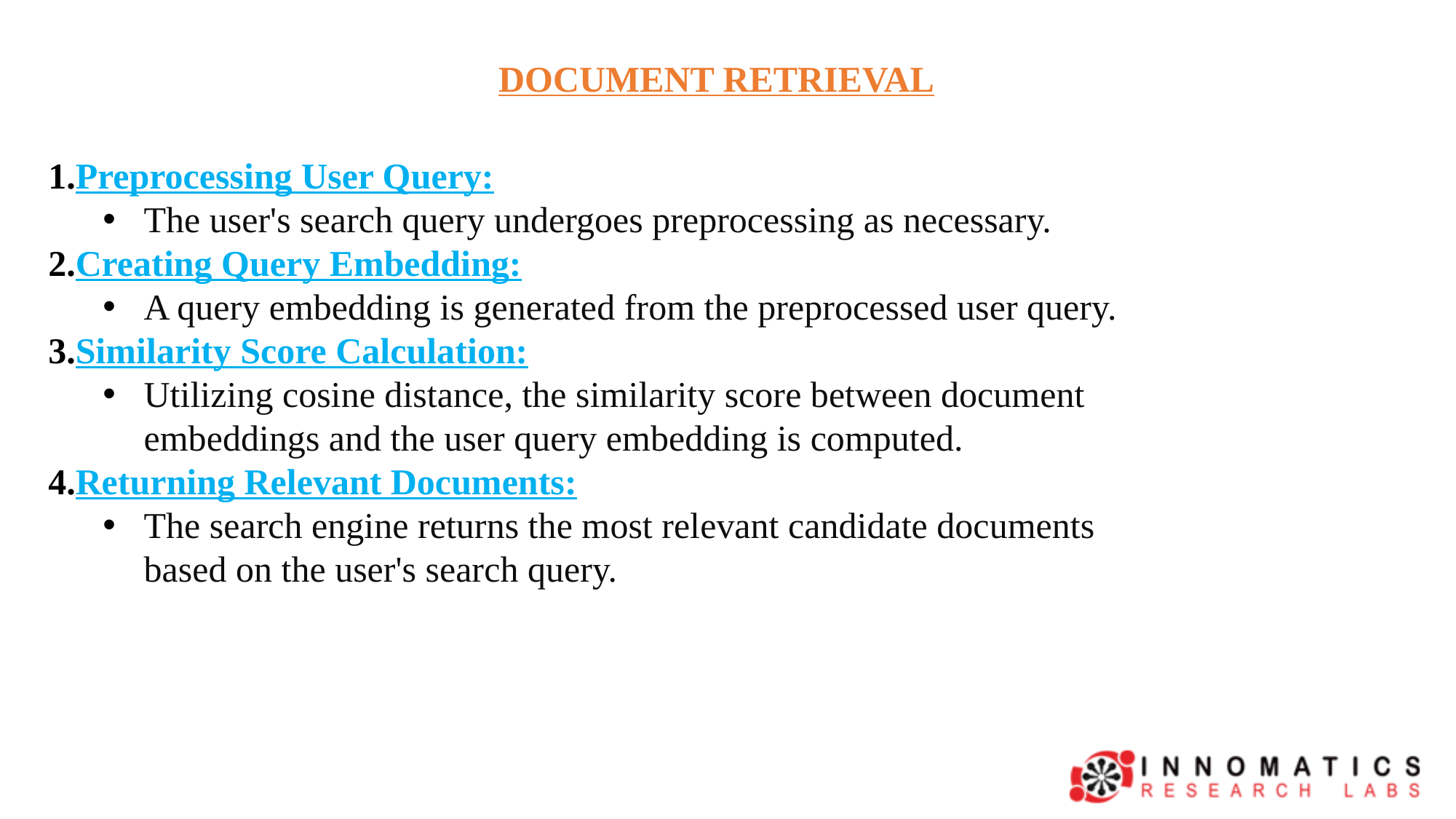

DOCUMENT RETRIEVAL

Preprocessing User Query:
The user's search query undergoes preprocessing as necessary.
Creating Query Embedding:
A query embedding is generated from the preprocessed user query.
Similarity Score Calculation:
Utilizing cosine distance, the similarity score between document embeddings and the user query embedding is computed.
Returning Relevant Documents:
The search engine returns the most relevant candidate documents based on the user's search query.